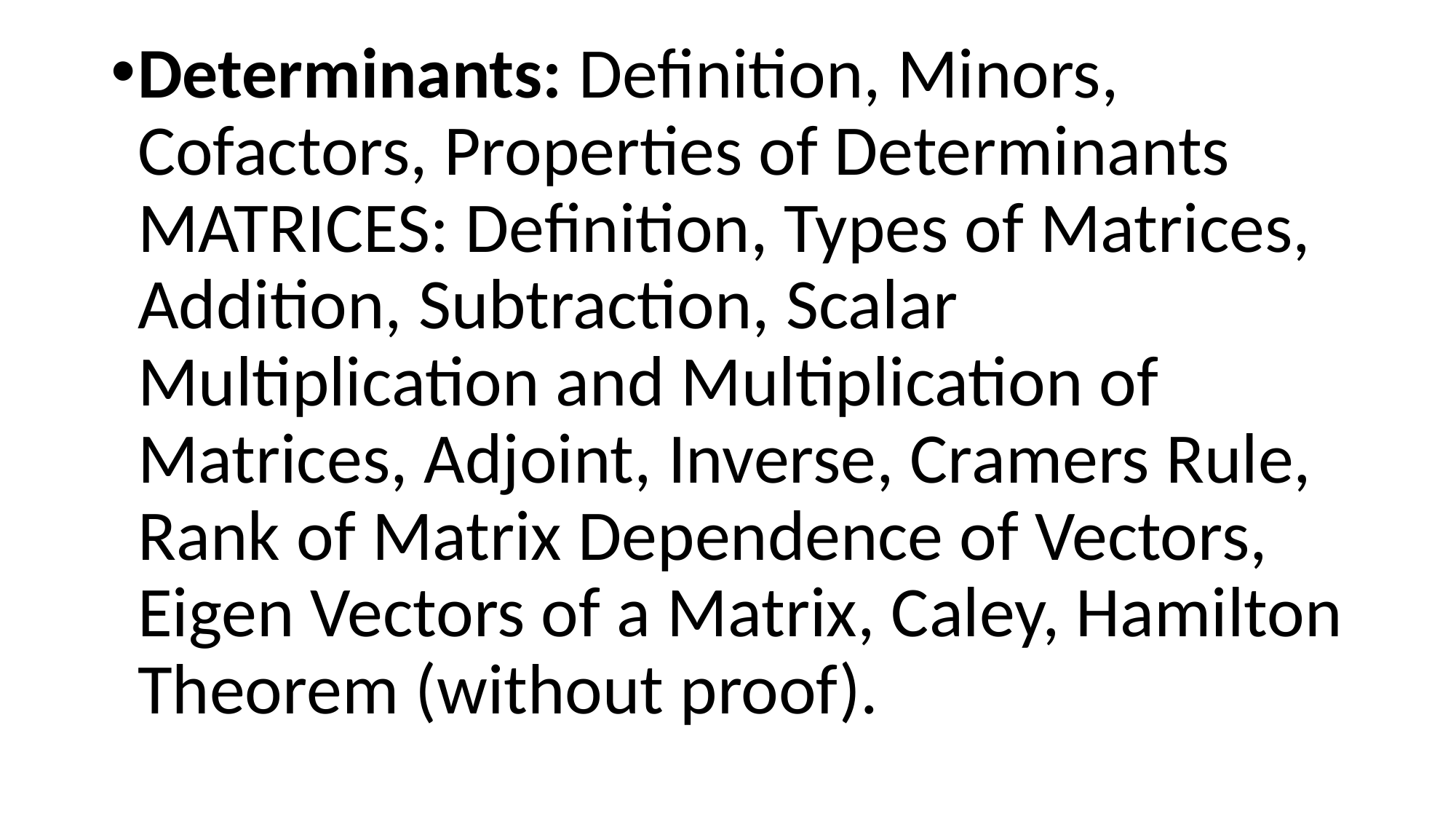

Determinants: Definition, Minors, Cofactors, Properties of Determinants MATRICES: Definition, Types of Matrices, Addition, Subtraction, Scalar Multiplication and Multiplication of Matrices, Adjoint, Inverse, Cramers Rule, Rank of Matrix Dependence of Vectors, Eigen Vectors of a Matrix, Caley, Hamilton Theorem (without proof).